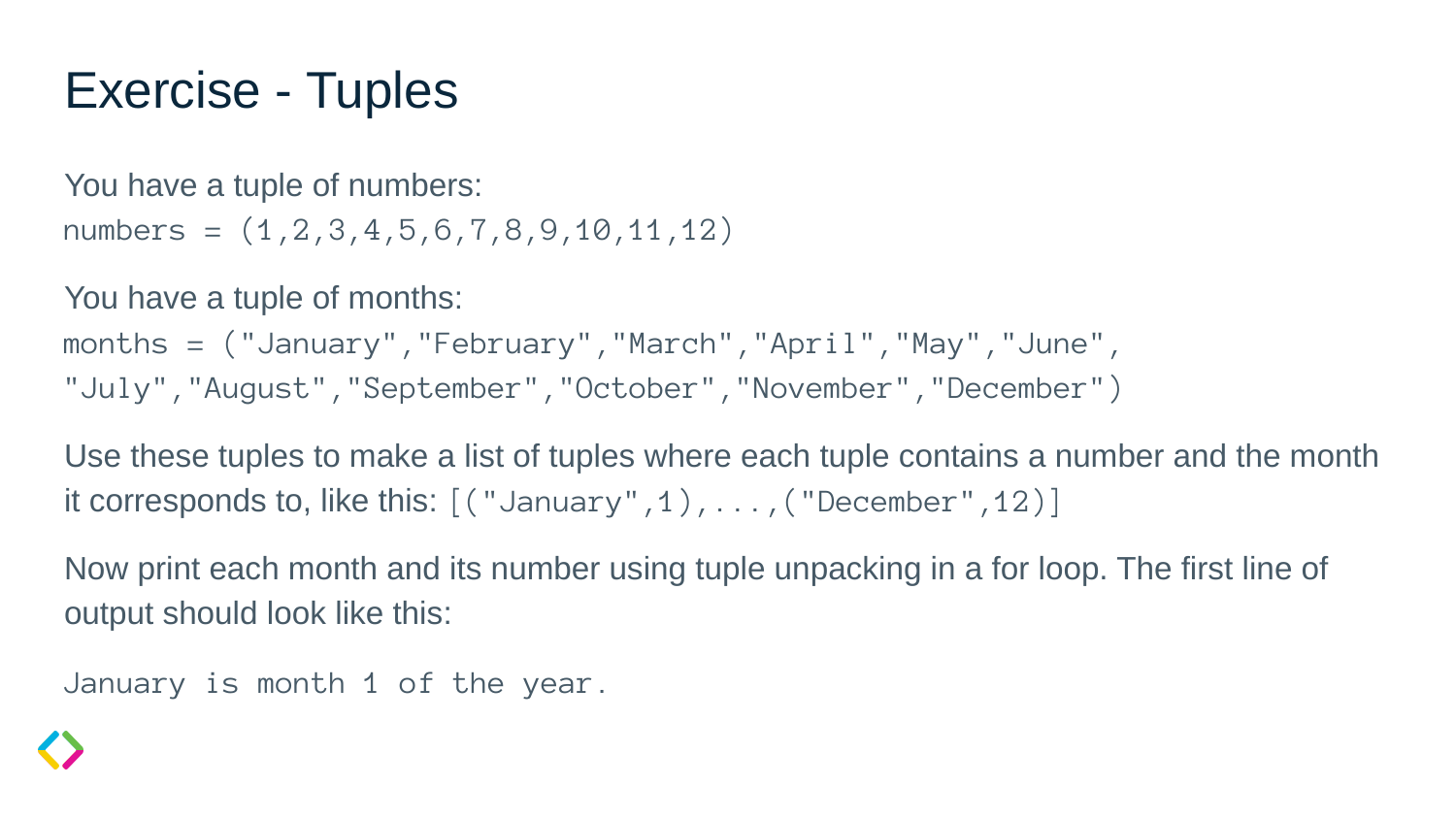

# Exercise - Tuples
You have a tuple of numbers:
numbers = (1,2,3,4,5,6,7,8,9,10,11,12)
You have a tuple of months:
months = ("January","February","March","April","May","June", "July","August","September","October","November","December")
Use these tuples to make a list of tuples where each tuple contains a number and the month it corresponds to, like this: [("January",1),...,("December",12)]
Now print each month and its number using tuple unpacking in a for loop. The first line of output should look like this:
January is month 1 of the year.